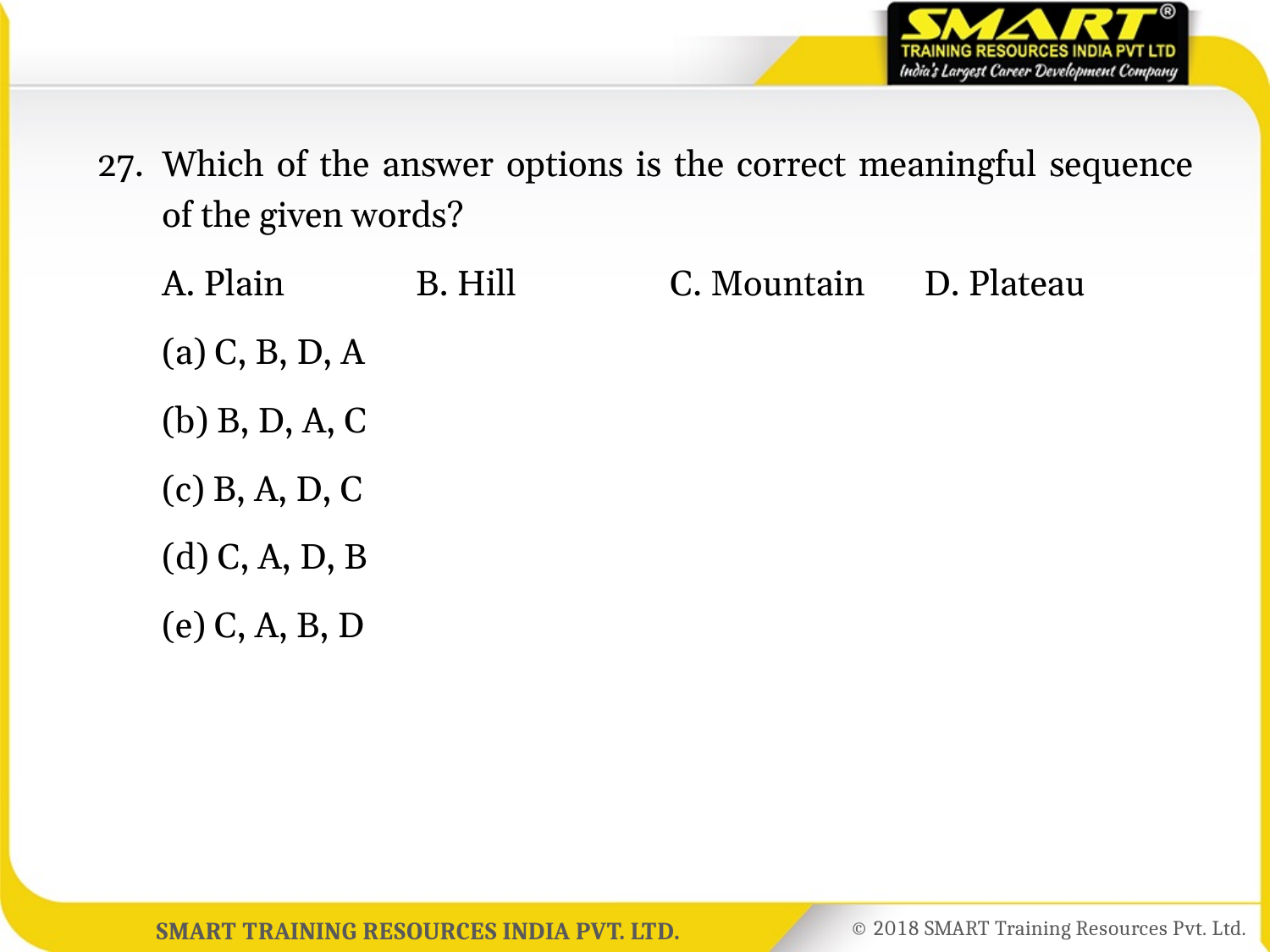

27.	Which of the answer options is the correct meaningful sequence of the given words?
	A. Plain		B. Hill		C. Mountain	D. Plateau
	(a) C, B, D, A
	(b) B, D, A, C
	(c) B, A, D, C
	(d) C, A, D, B
	(e) C, A, B, D